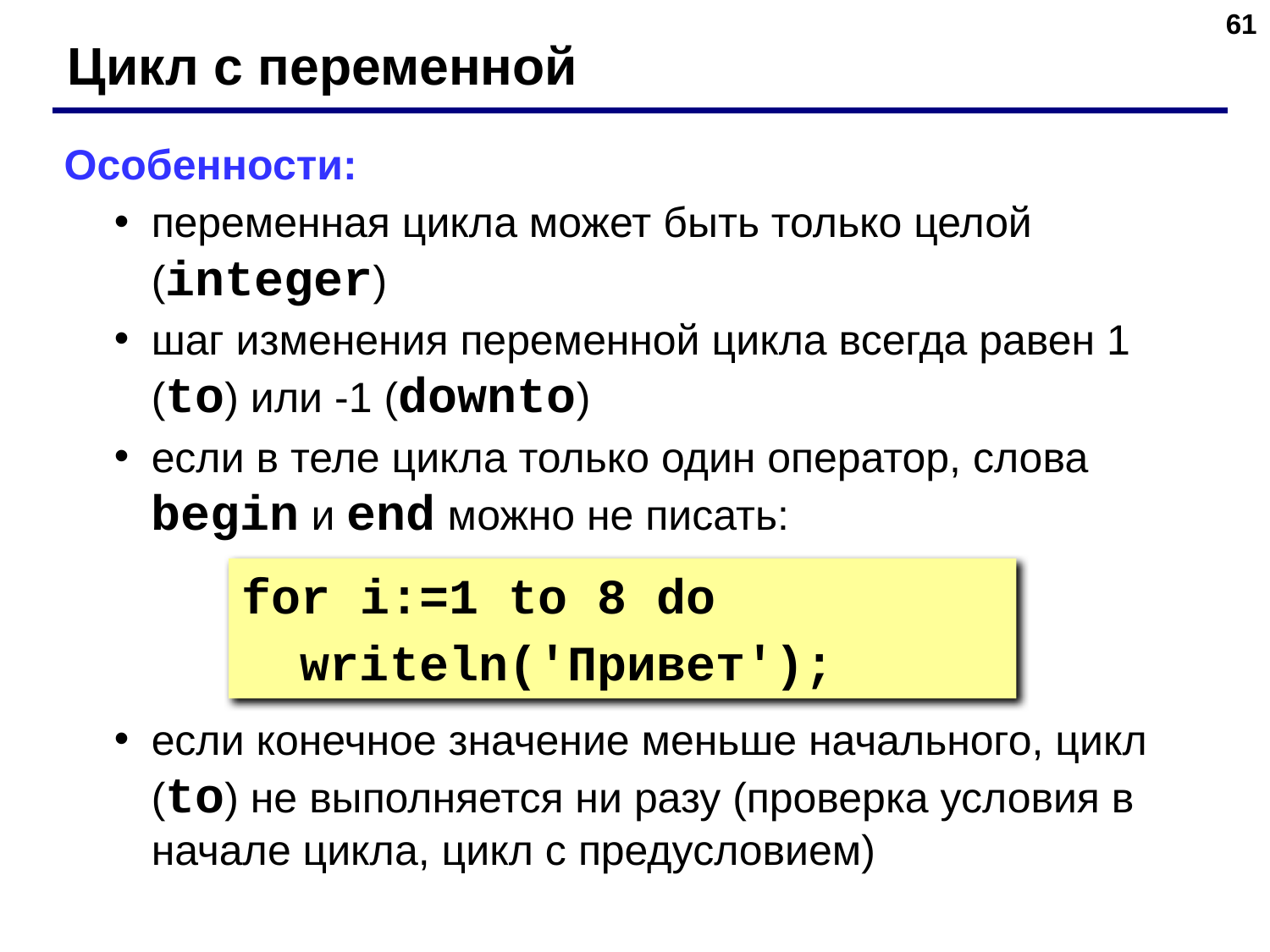

61
Цикл с переменной

Особенности:
переменная цикла может быть только целой (integer)
шаг изменения переменной цикла всегда равен 1 (to) или -1 (downto)
если в теле цикла только один оператор, слова begin и end можно не писать:
если конечное значение меньше начального, цикл (to) не выполняется ни разу (проверка условия в начале цикла, цикл с предусловием)
for i:=1 to 8 do
  writeln('Привет');